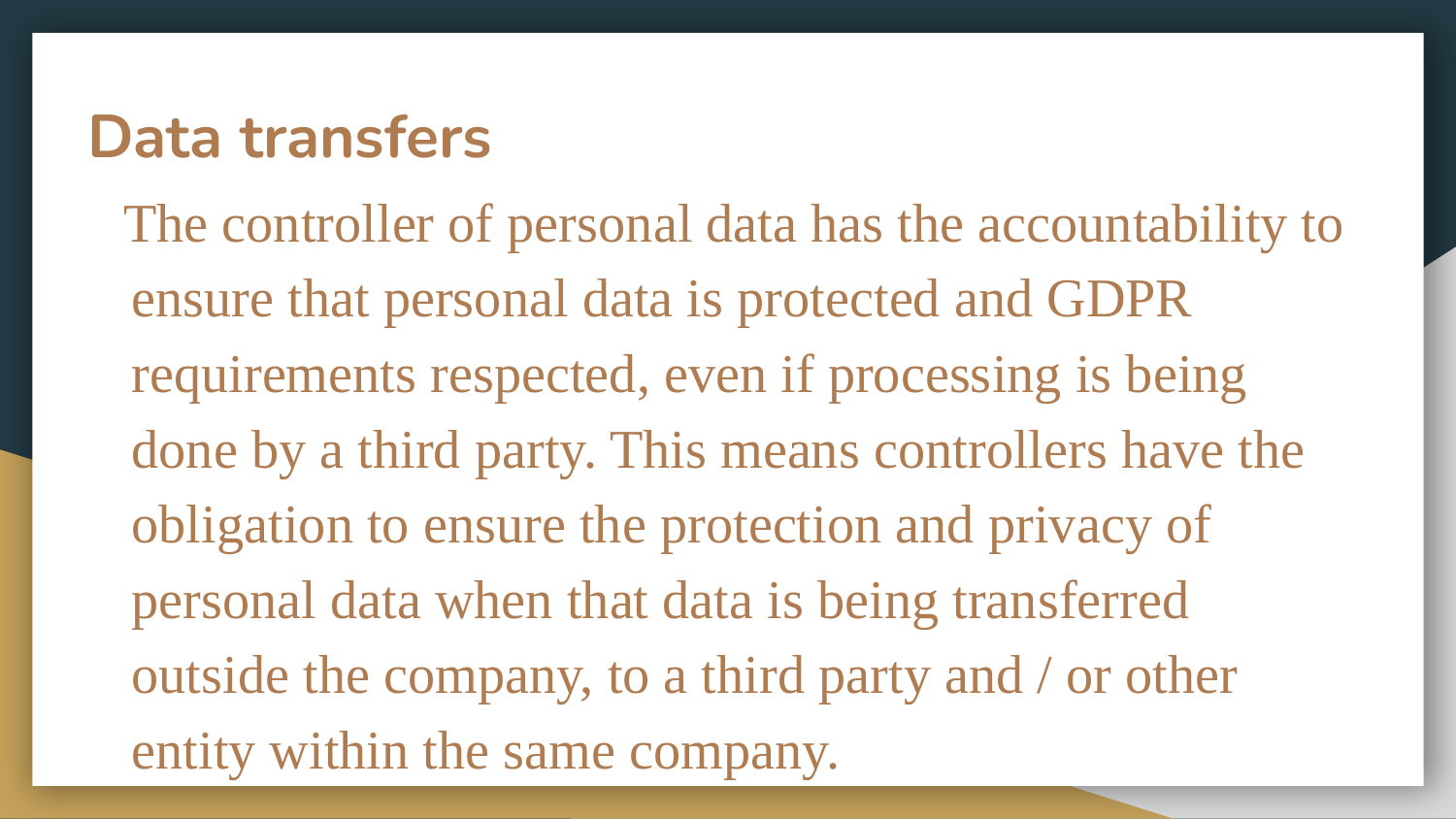

# Data transfers

   The controller of personal data has the accountability to ensure that personal data is protected and GDPR requirements respected, even if processing is being done by a third party. This means controllers have the obligation to ensure the protection and privacy of personal data when that data is being transferred outside the company, to a third party and / or other entity within the same company.